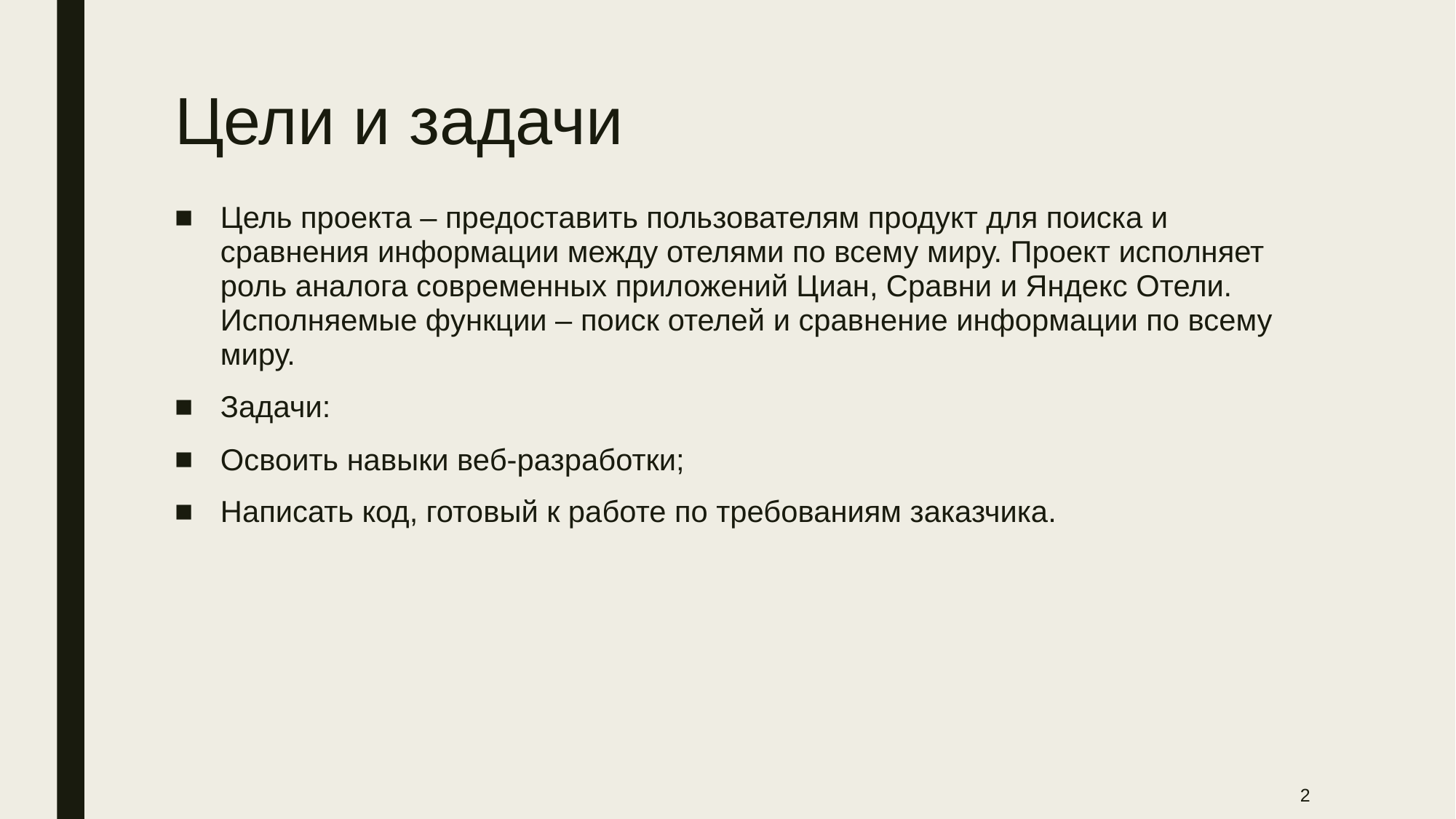

# Цели и задачи
Цель проекта – предоставить пользователям продукт для поиска и сравнения информации между отелями по всему миру. Проект исполняет роль аналога современных приложений Циан, Сравни и Яндекс Отели. Исполняемые функции – поиск отелей и сравнение информации по всему миру.
Задачи:
Освоить навыки веб-разработки;
Написать код, готовый к работе по требованиям заказчика.

2